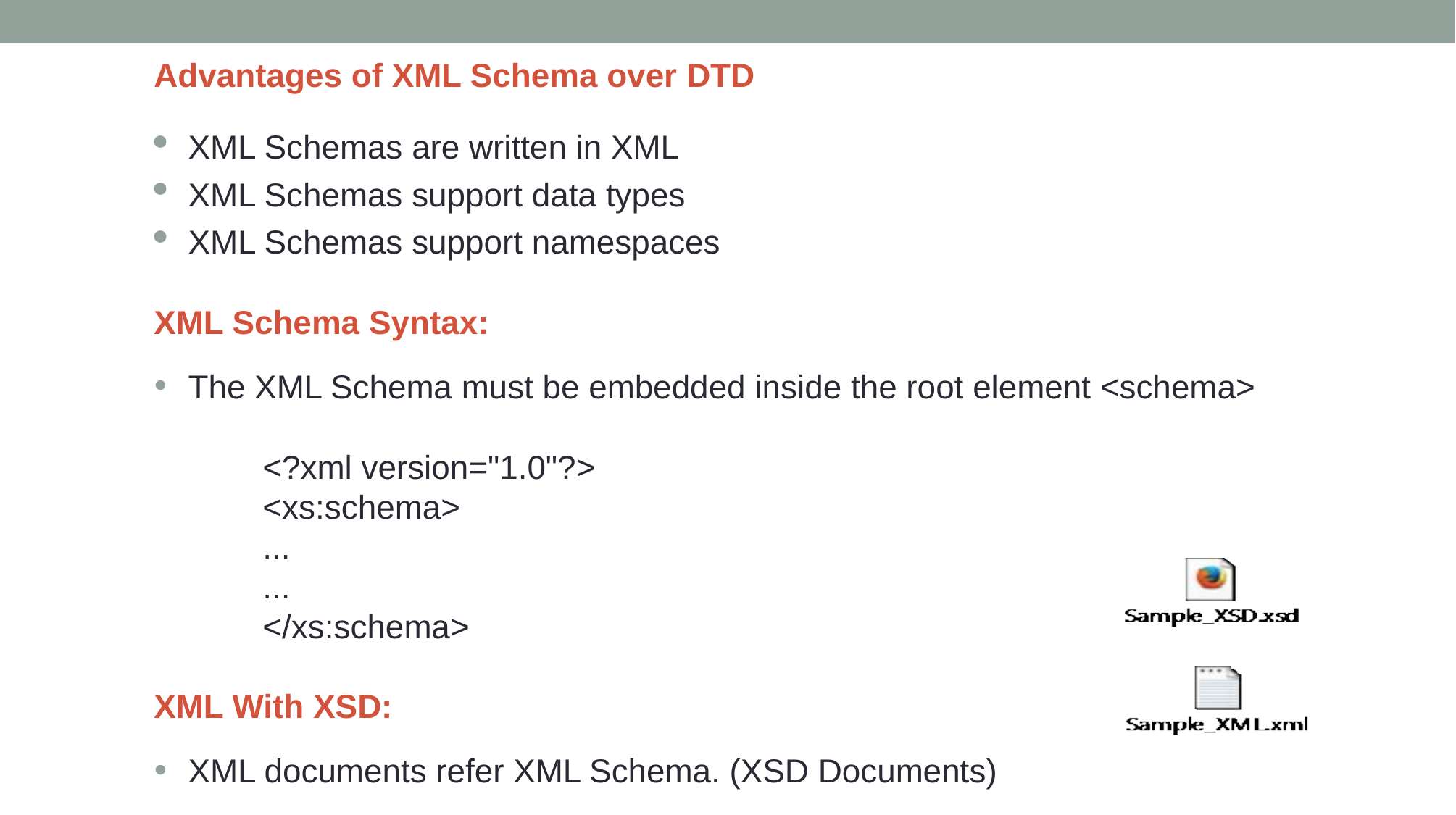

Advantages of XML Schema over DTD
XML Schemas are written in XML
XML Schemas support data types
XML Schemas support namespaces

XML Schema Syntax:
The XML Schema must be embedded inside the root element <schema>

<?xml version="1.0"?>
<xs:schema>
...
...
</xs:schema>

XML With XSD:
XML documents refer XML Schema. (XSD Documents)